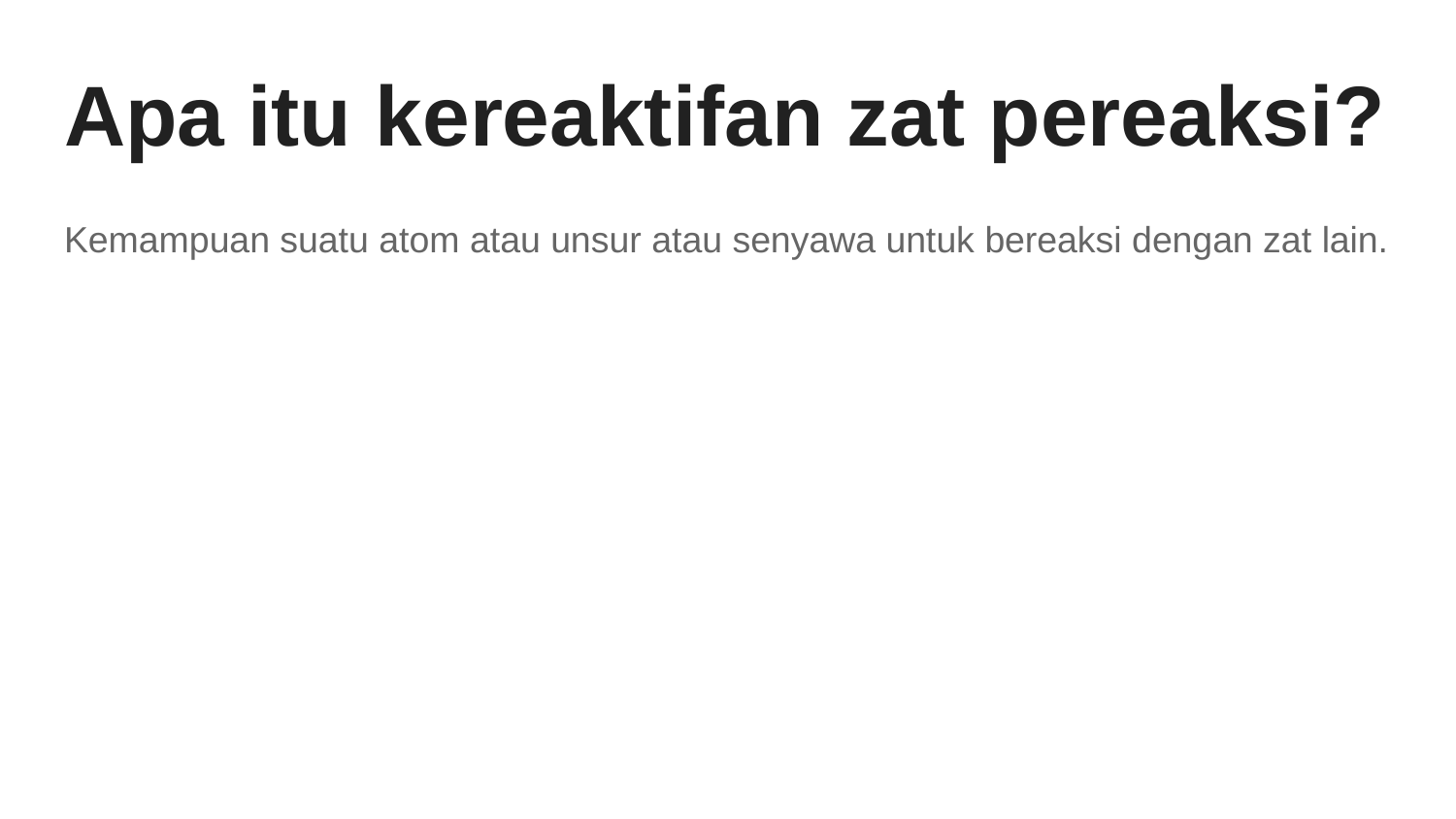

# Apa itu kereaktifan zat pereaksi?
Kemampuan suatu atom atau unsur atau senyawa untuk bereaksi dengan zat lain.